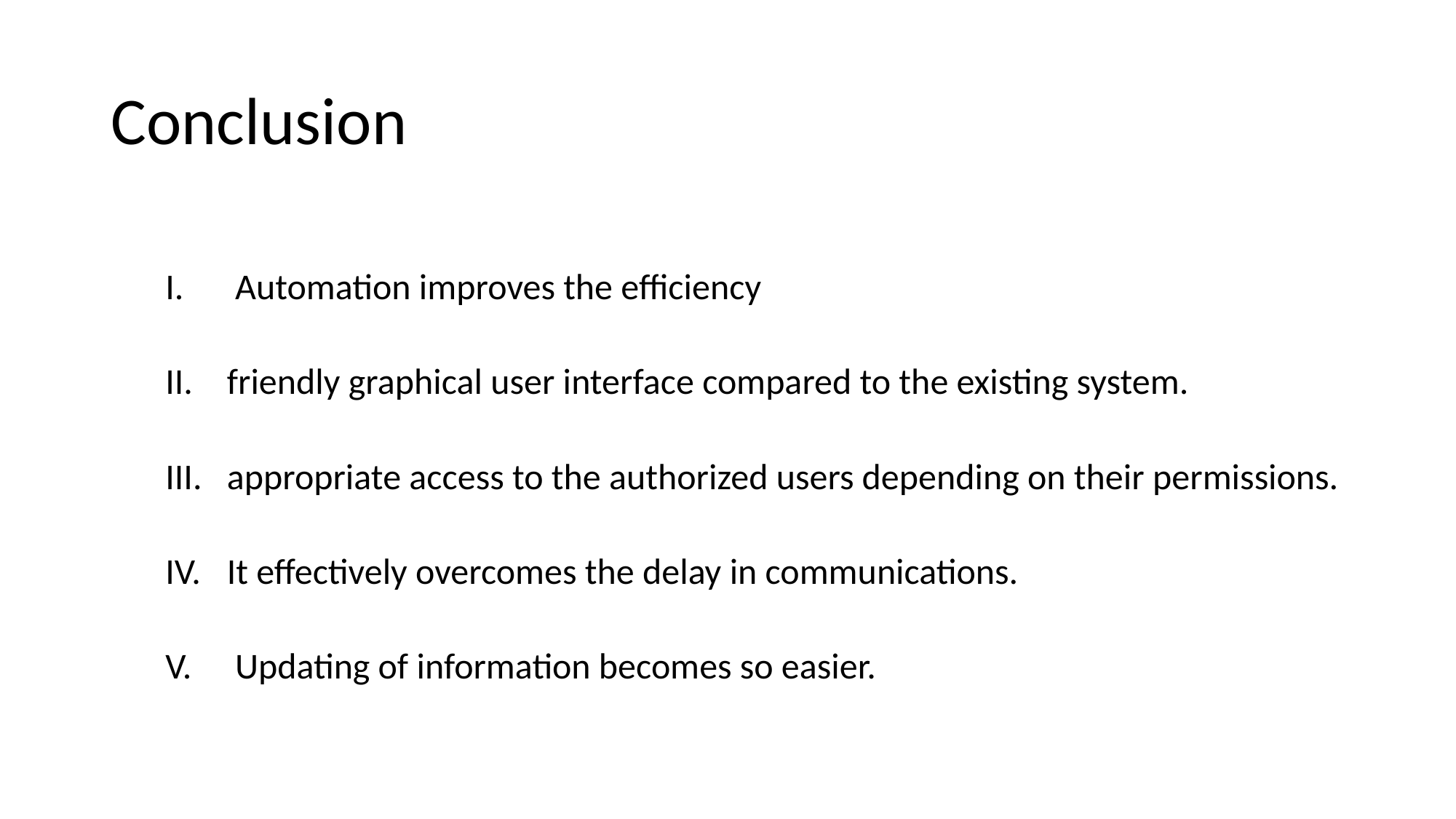

# Conclusion
 Automation improves the efficiency
friendly graphical user interface compared to the existing system.
appropriate access to the authorized users depending on their permissions.
It effectively overcomes the delay in communications.
 Updating of information becomes so easier.